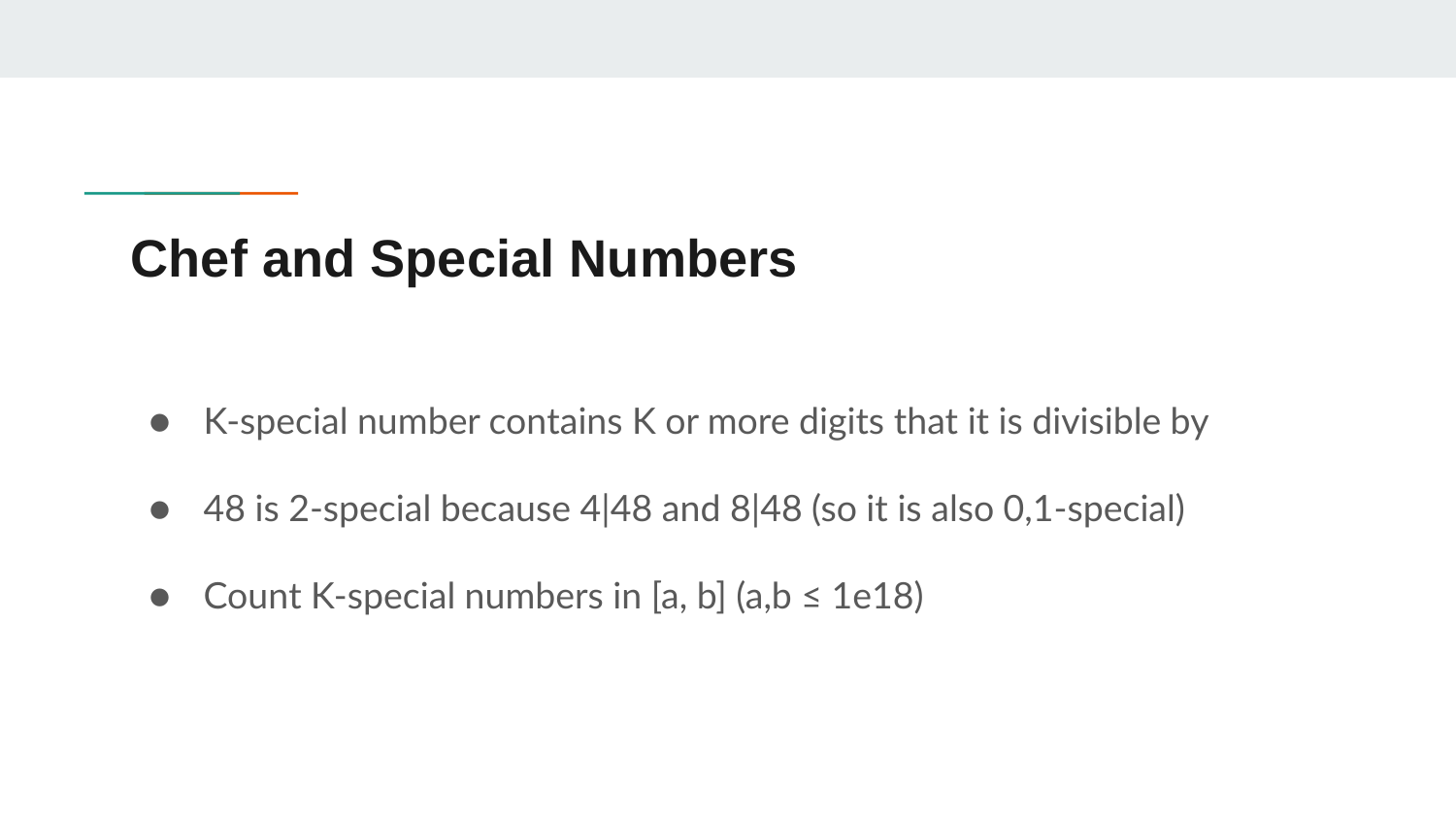

# Chef and Special Numbers
K-special number contains K or more digits that it is divisible by
48 is 2-special because 4|48 and 8|48 (so it is also 0,1-special)
Count K-special numbers in [a, b] (a,b ≤ 1e18)